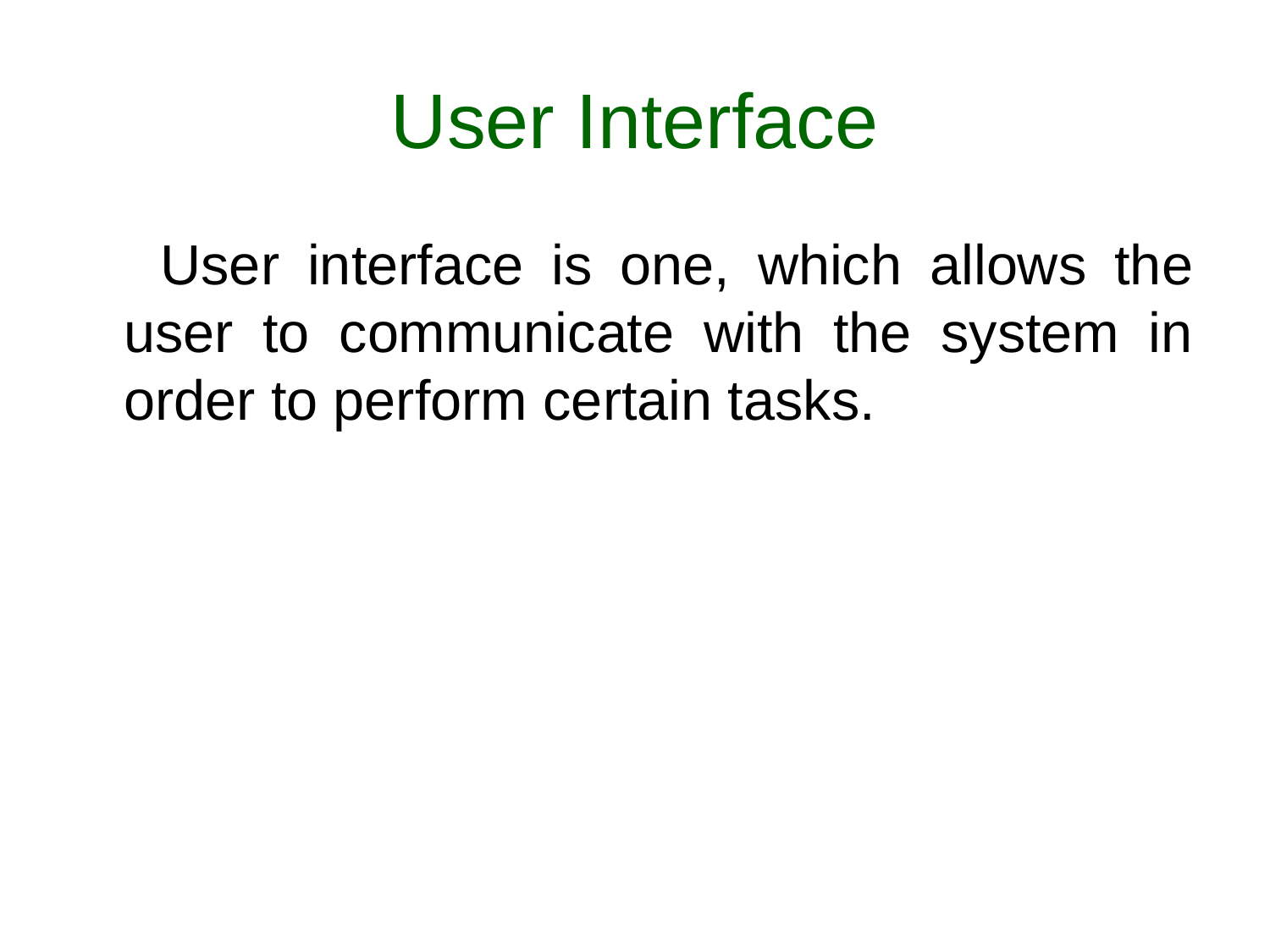

# User Interface
   User interface is one, which allows the user to communicate with the system in order to perform certain tasks.